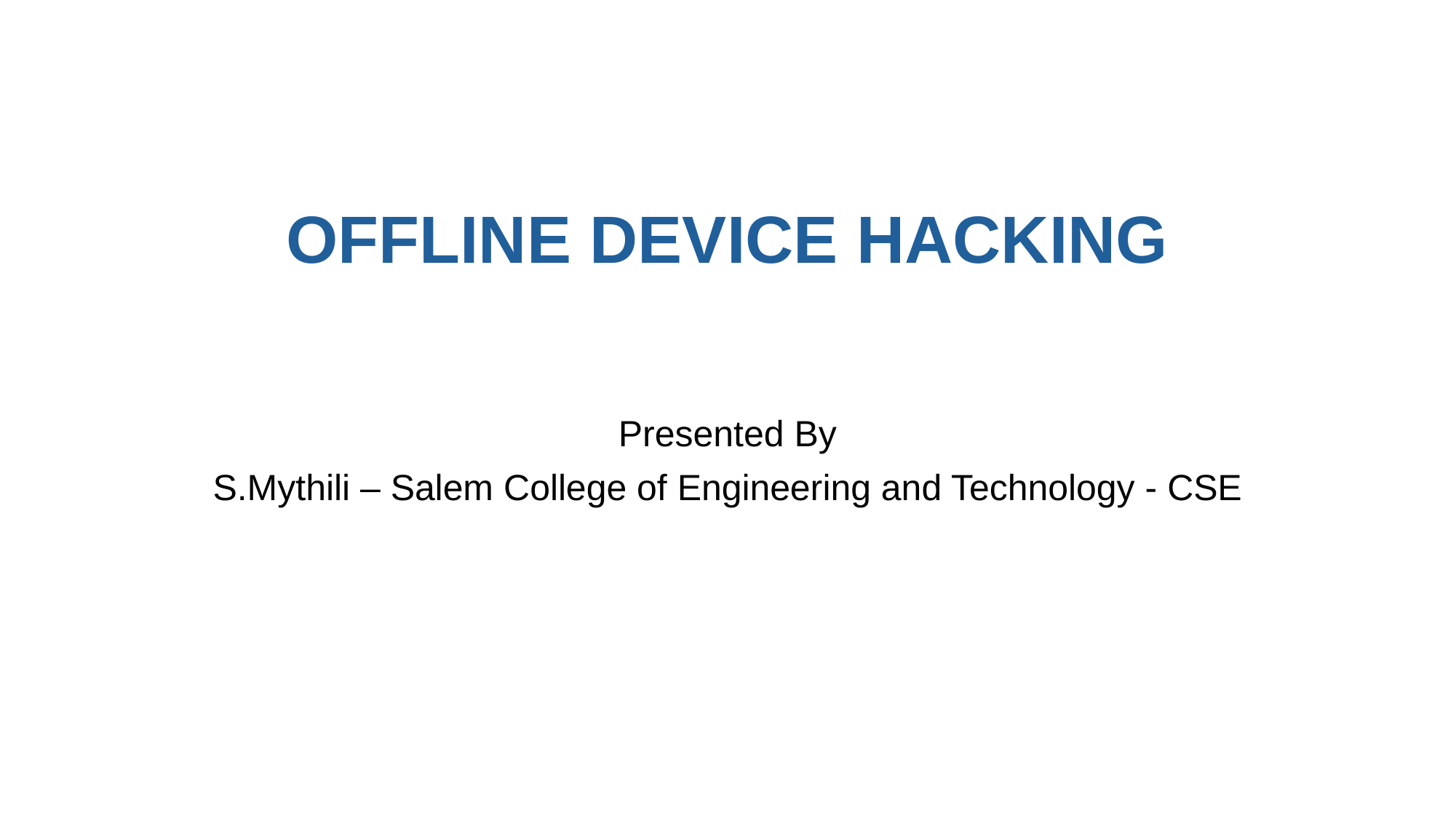

# OFFLINE DEVICE HACKING
Presented By
S.Mythili – Salem College of Engineering and Technology - CSE